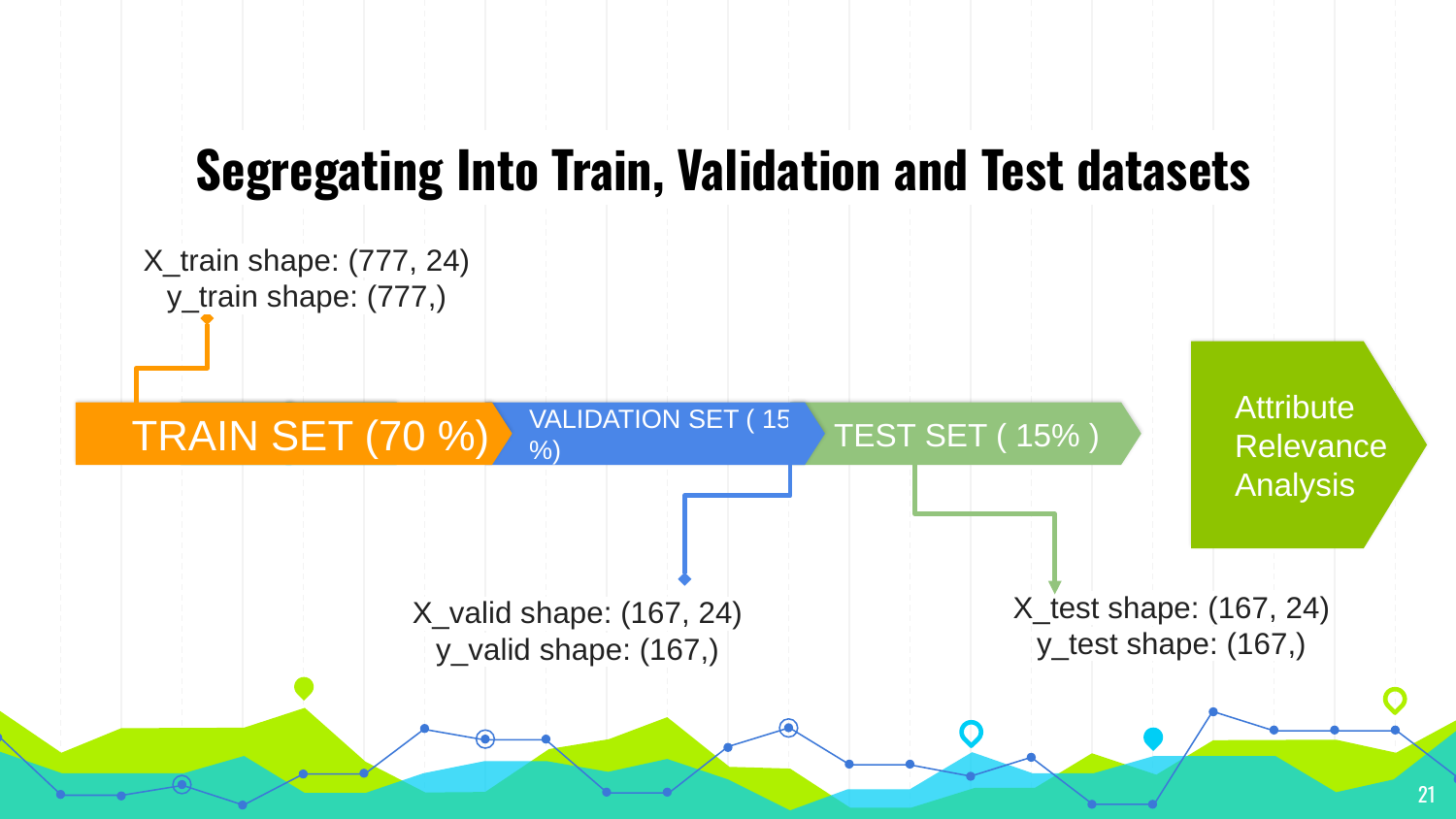

# Segregating Into Train, Validation and Test datasets
X_train shape: (777, 24)
y_train shape: (777,)
Attribute Relevance Analysis
TRAIN SET (70 %)
FEB
MAR
VALIDATION SET ( 15 %)
TEST SET ( 15% )
X_test shape: (167, 24)
y_test shape: (167,)
X_valid shape: (167, 24)
y_valid shape: (167,)
21